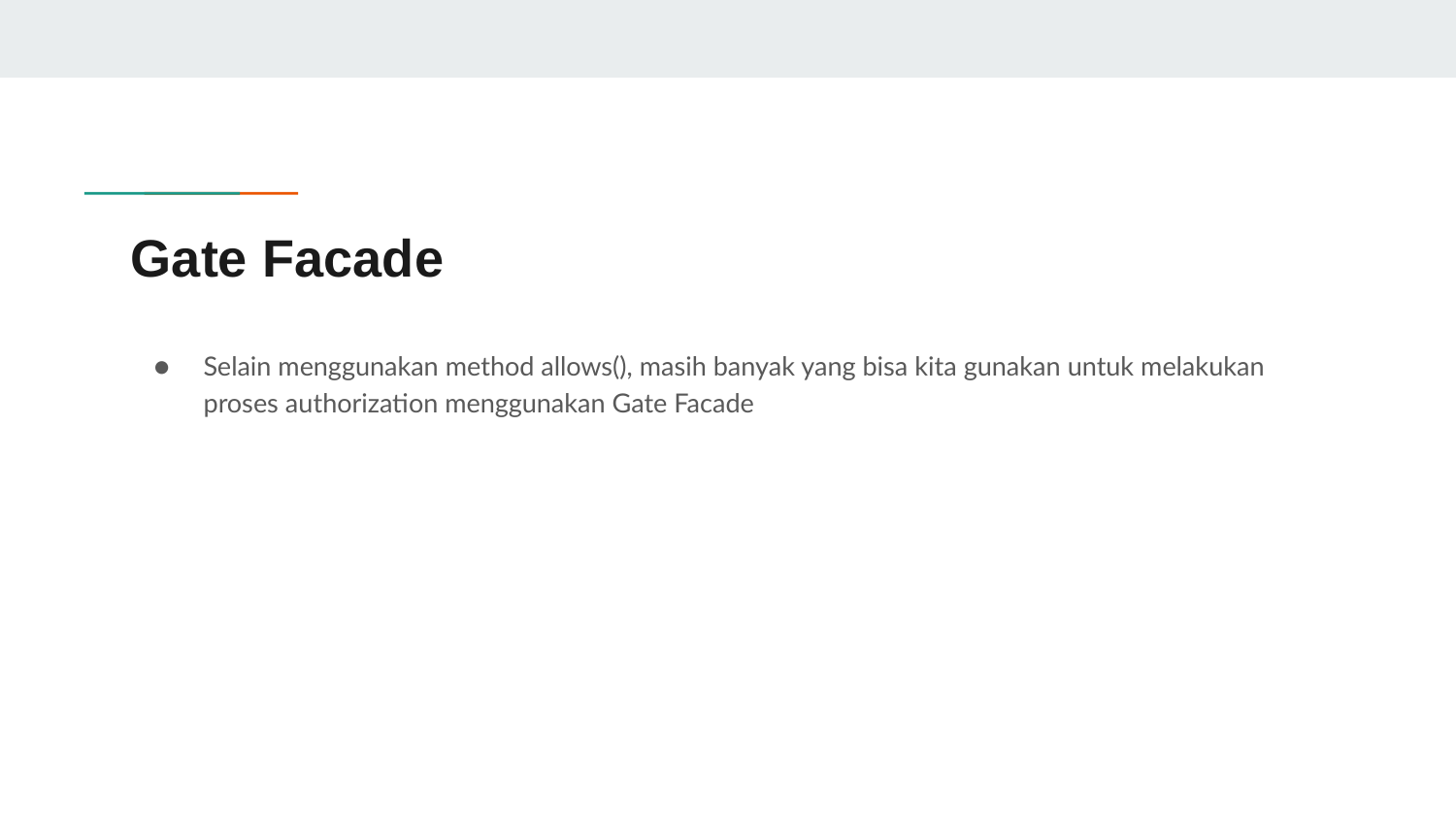

# Gate Facade
Selain menggunakan method allows(), masih banyak yang bisa kita gunakan untuk melakukan proses authorization menggunakan Gate Facade